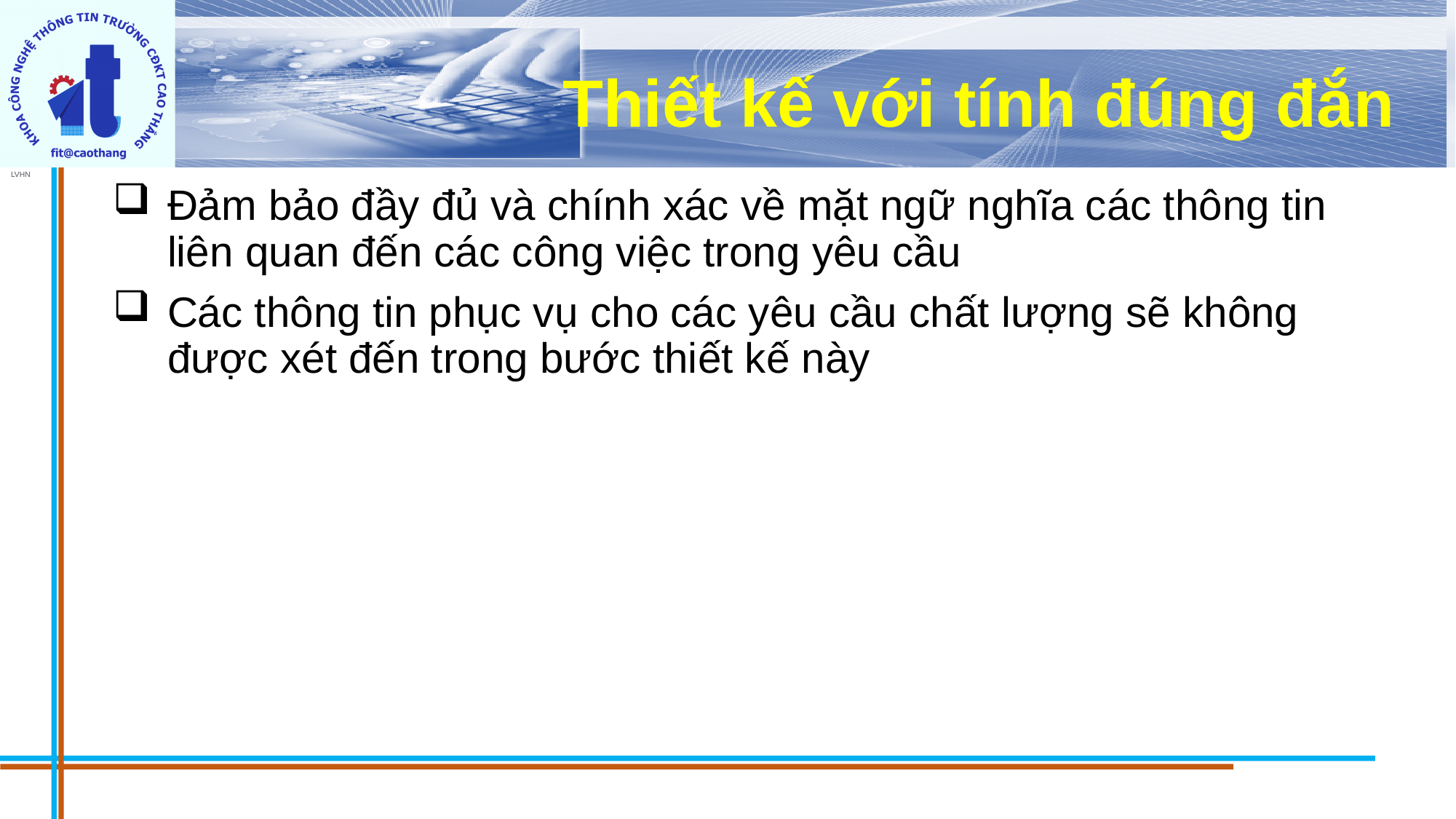

# Thiết kế với tính đúng đắn
Đảm bảo đầy đủ và chính xác về mặt ngữ nghĩa các thông tin liên quan đến các công việc trong yêu cầu
Các thông tin phục vụ cho các yêu cầu chất lượng sẽ không được xét đến trong bước thiết kế này